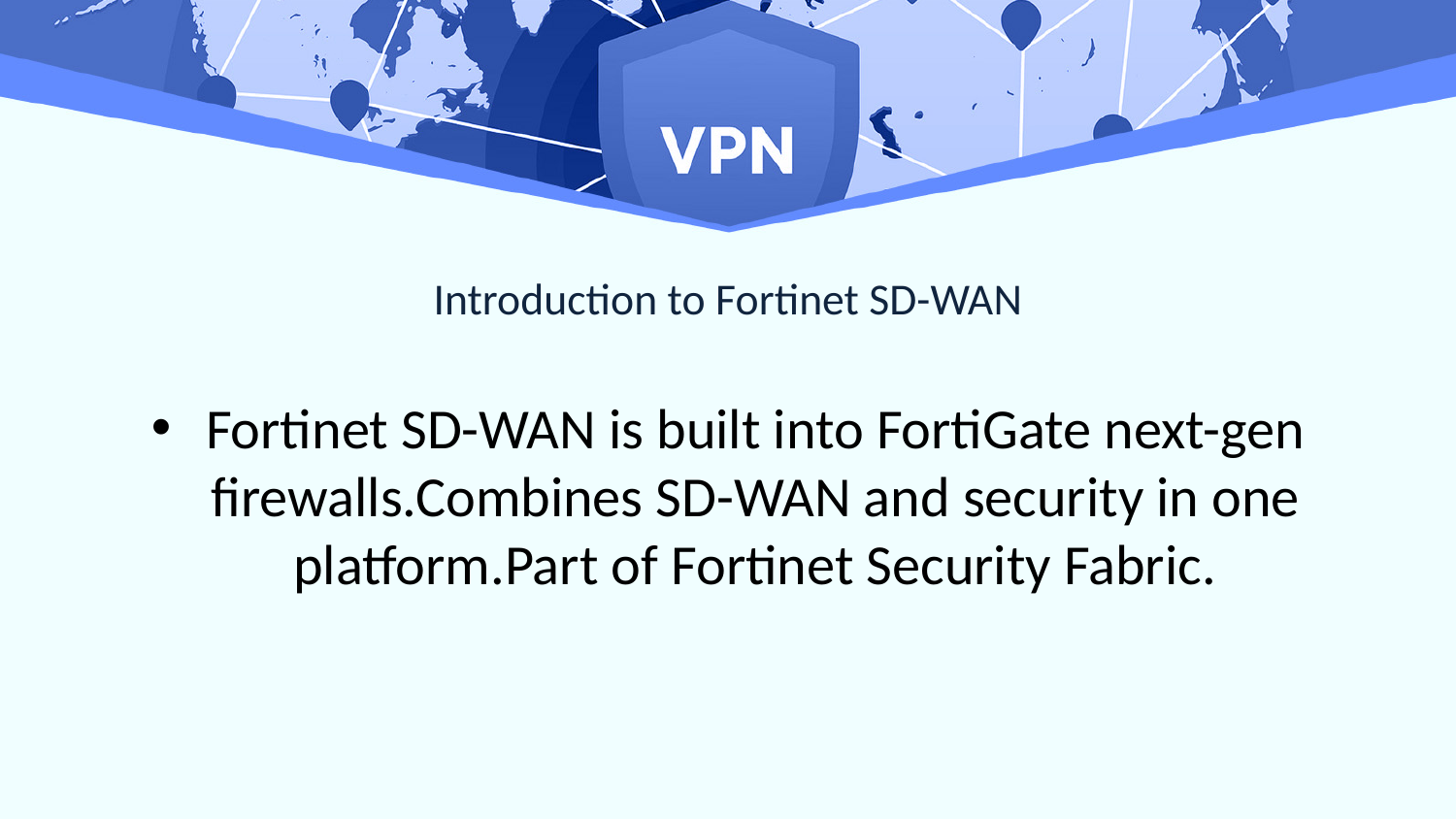

# Introduction to Fortinet SD-WAN
Fortinet SD-WAN is built into FortiGate next-gen firewalls.Combines SD-WAN and security in one platform.Part of Fortinet Security Fabric.